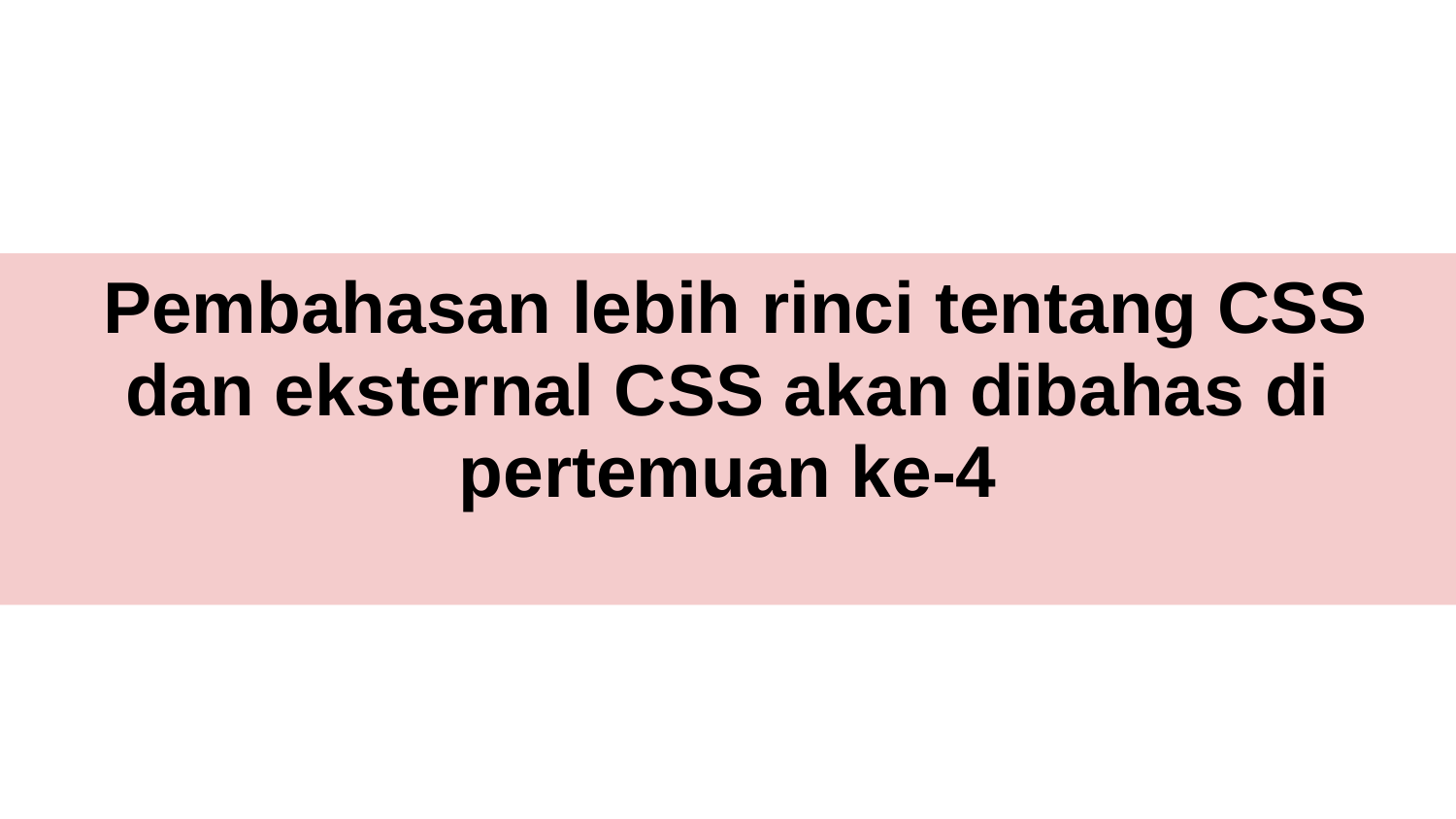

Pembahasan lebih rinci tentang CSS dan eksternal CSS akan dibahas di pertemuan ke-4